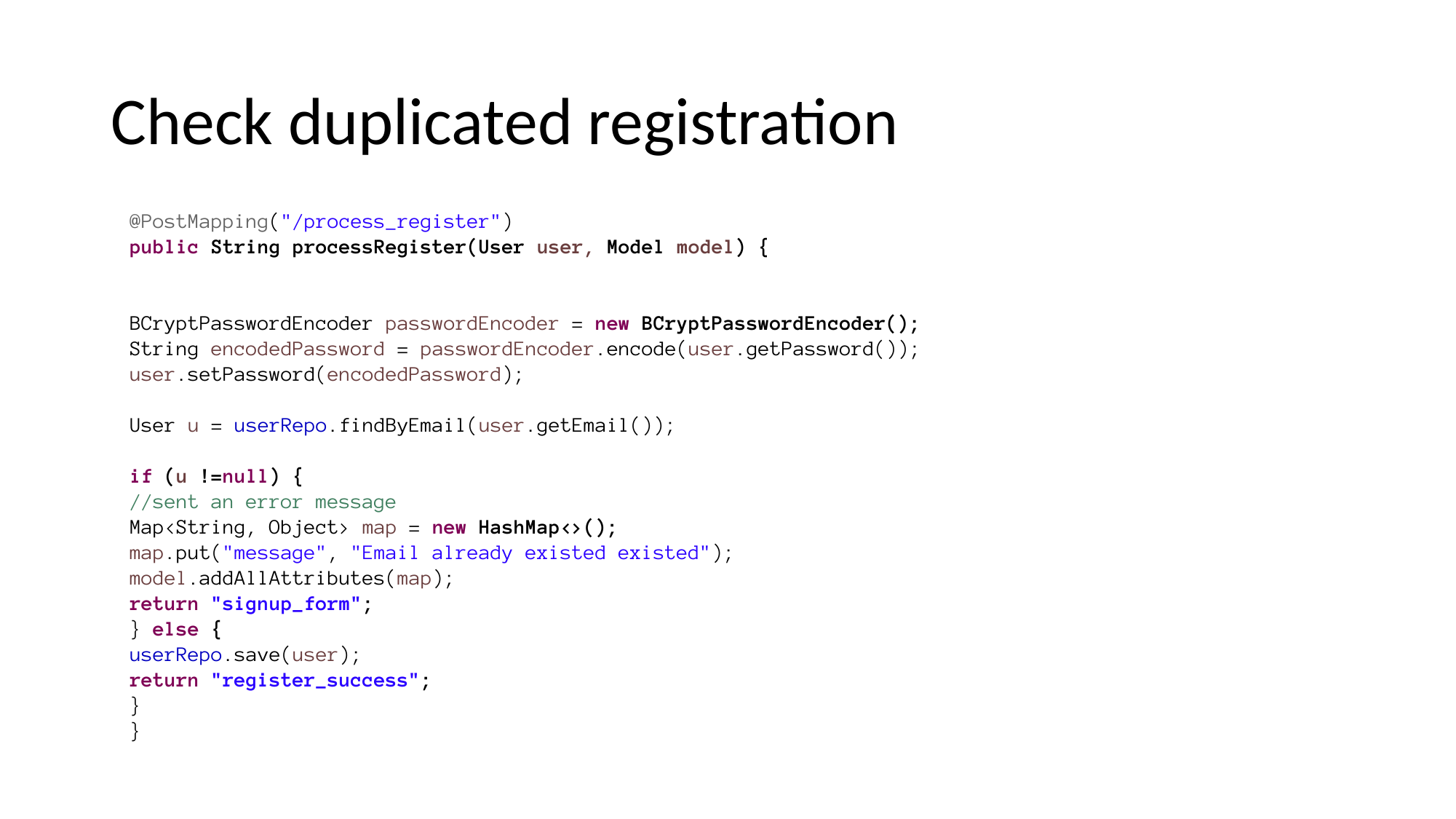

# Check duplicated registration
@PostMapping("/process_register")
public String processRegister(User user, Model model) {

BCryptPasswordEncoder passwordEncoder = new BCryptPasswordEncoder();
String encodedPassword = passwordEncoder.encode(user.getPassword());
user.setPassword(encodedPassword);

User u = userRepo.findByEmail(user.getEmail());

if (u !=null) {
//sent an error message
Map<String, Object> map = new HashMap<>();
map.put("message", "Email already existed existed");
model.addAllAttributes(map);
return "signup_form";
} else {
userRepo.save(user);
return "register_success";
}
}